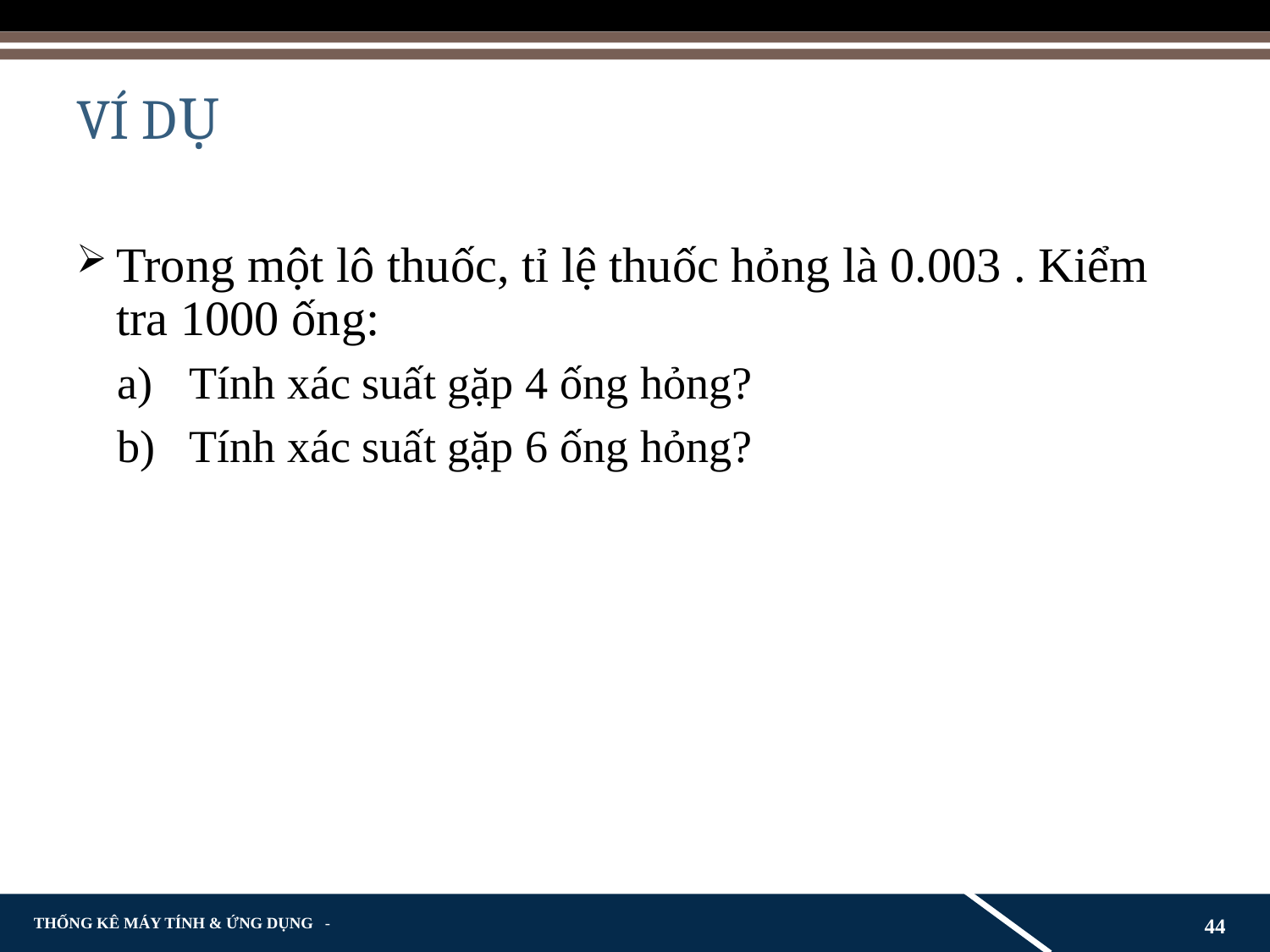

# VÍ DỤ
Trong một lô thuốc, tỉ lệ thuốc hỏng là 0.003 . Kiểm tra 1000 ống:
Tính xác suất gặp 4 ống hỏng?
Tính xác suất gặp 6 ống hỏng?

44